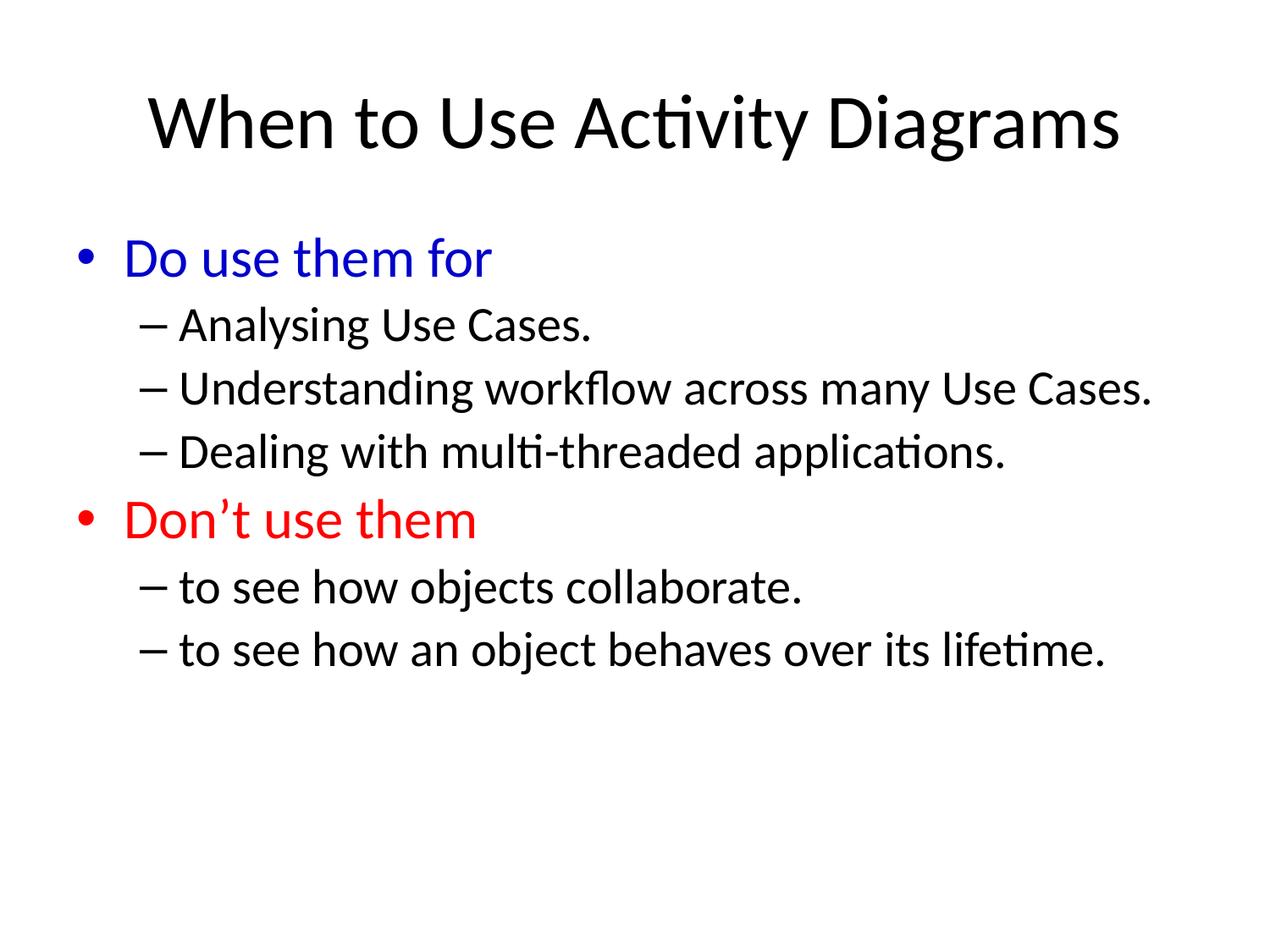

# When to Use Activity Diagrams
Do use them for
Analysing Use Cases.
Understanding workflow across many Use Cases.
Dealing with multi-threaded applications.
Don’t use them
to see how objects collaborate.
to see how an object behaves over its lifetime.